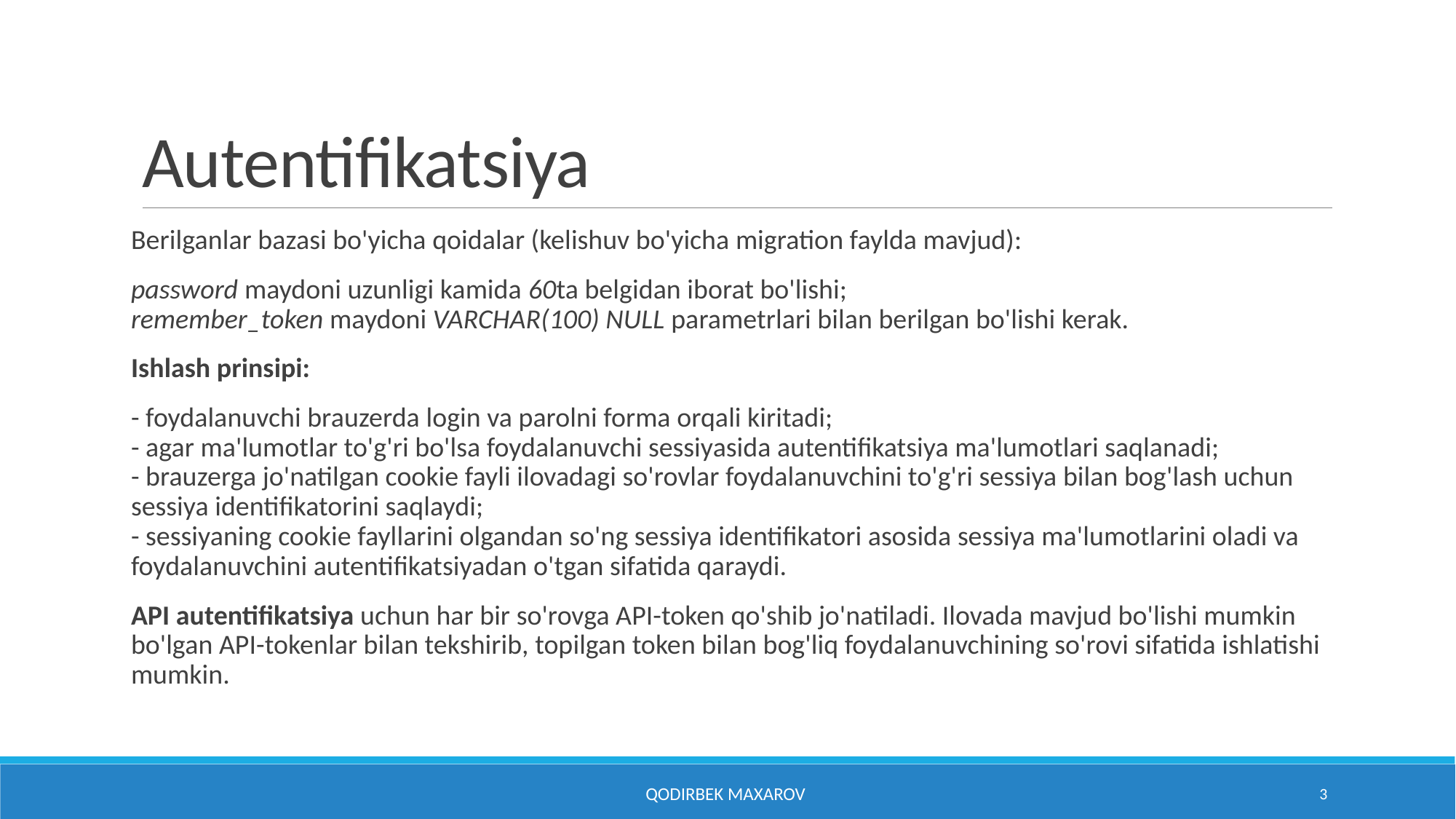

# Autentifikatsiya
Berilganlar bazasi bo'yicha qoidalar (kelishuv bo'yicha migration faylda mavjud):
password maydoni uzunligi kamida 60ta belgidan iborat bo'lishi;
remember_token maydoni VARCHAR(100) NULL parametrlari bilan berilgan bo'lishi kerak.
Ishlash prinsipi:
- foydalanuvchi brauzerda login va parolni forma orqali kiritadi;
- agar ma'lumotlar to'g'ri bo'lsa foydalanuvchi sessiyasida autentifikatsiya ma'lumotlari saqlanadi;
- brauzerga jo'natilgan cookie fayli ilovadagi so'rovlar foydalanuvchini to'g'ri sessiya bilan bog'lash uchun sessiya identifikatorini saqlaydi;
- sessiyaning cookie fayllarini olgandan so'ng sessiya identifikatori asosida sessiya ma'lumotlarini oladi va foydalanuvchini autentifikatsiyadan o'tgan sifatida qaraydi.
API autentifikatsiya uchun har bir so'rovga API-token qo'shib jo'natiladi. Ilovada mavjud bo'lishi mumkin bo'lgan API-tokenlar bilan tekshirib, topilgan token bilan bog'liq foydalanuvchining so'rovi sifatida ishlatishi mumkin.
Qodirbek Maxarov
3